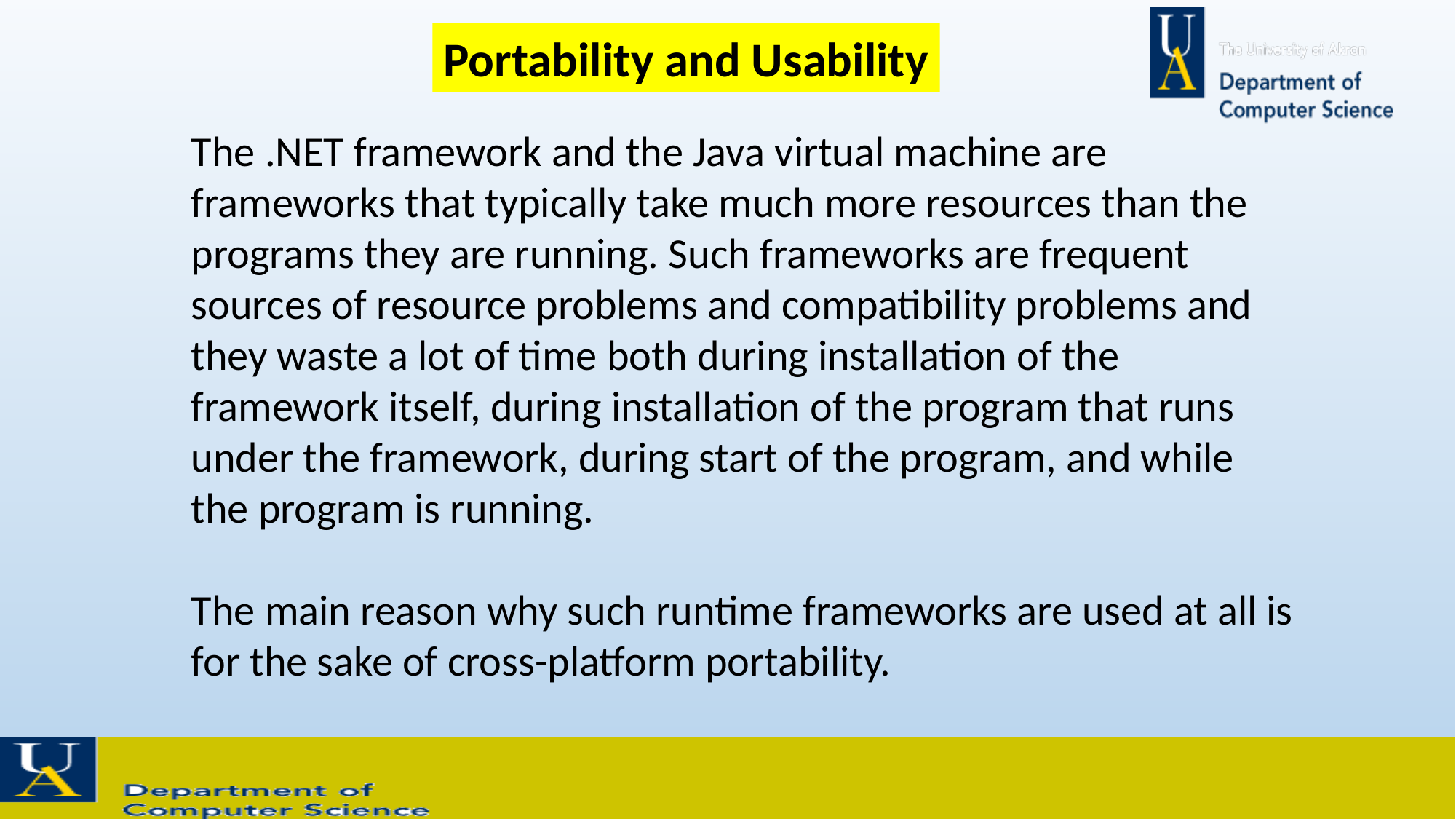

Portability and Usability
The .NET framework and the Java virtual machine are frameworks that typically take much more resources than the programs they are running. Such frameworks are frequent sources of resource problems and compatibility problems and they waste a lot of time both during installation of the framework itself, during installation of the program that runs under the framework, during start of the program, and while the program is running.

The main reason why such runtime frameworks are used at all is for the sake of cross-platform portability.